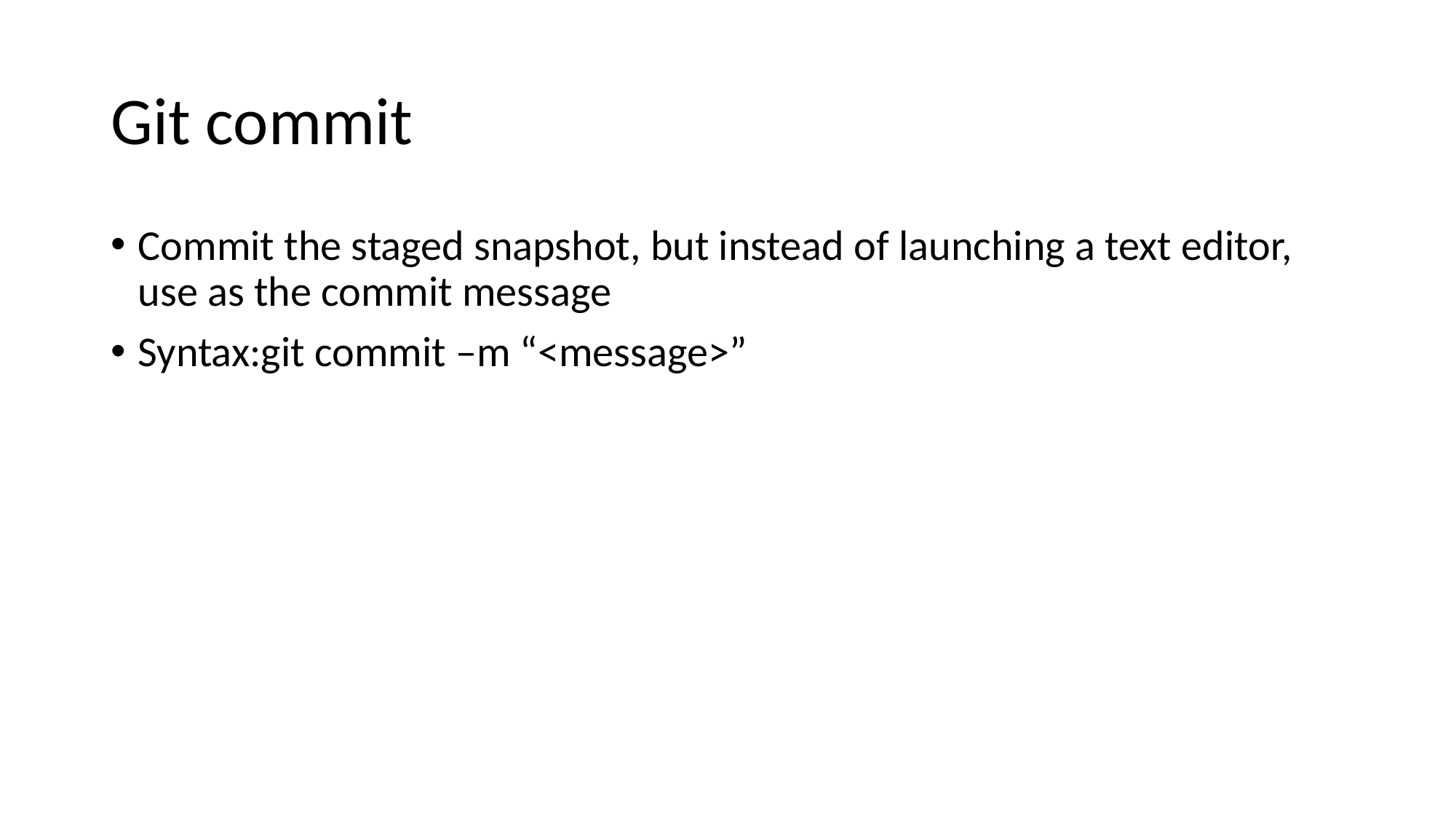

# Git commit
Commit the staged snapshot, but instead of launching a text editor, use as the commit message
Syntax:git commit –m “<message>”